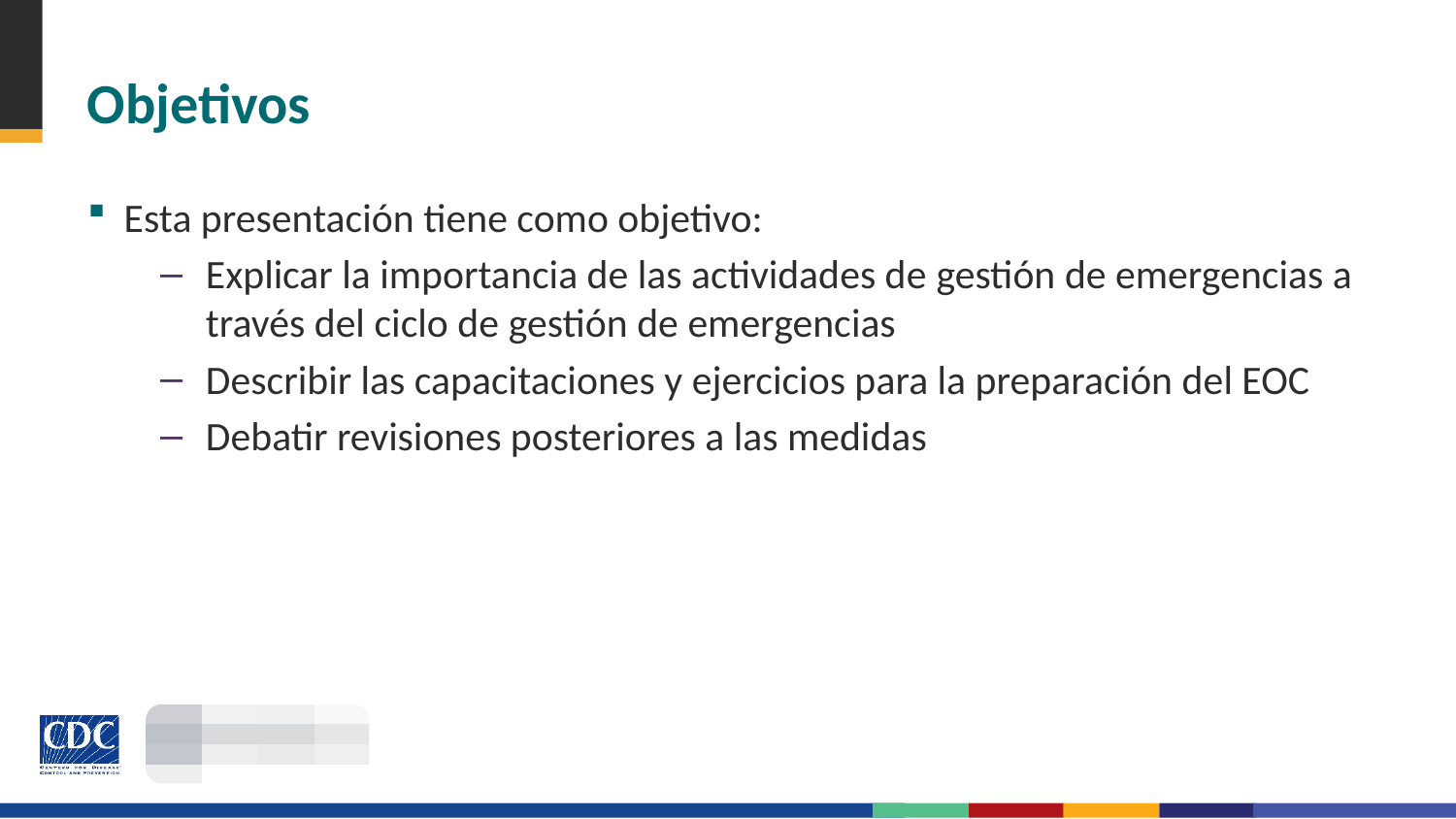

# Objetivos
Esta presentación tiene como objetivo:
Explicar la importancia de las actividades de gestión de emergencias a través del ciclo de gestión de emergencias
Describir las capacitaciones y ejercicios para la preparación del EOC
Debatir revisiones posteriores a las medidas